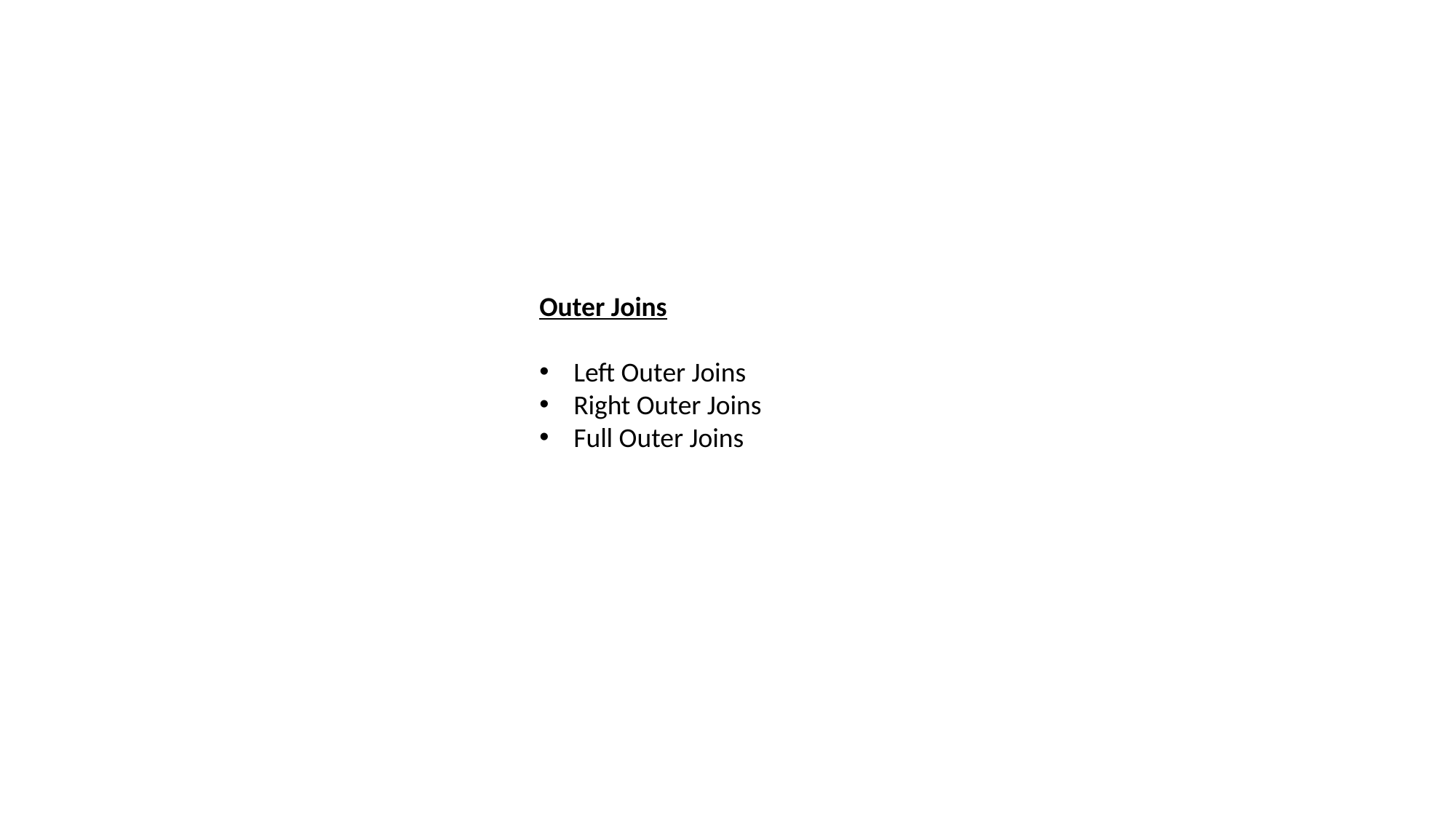

Outer Joins

Left Outer Joins
Right Outer Joins
Full Outer Joins